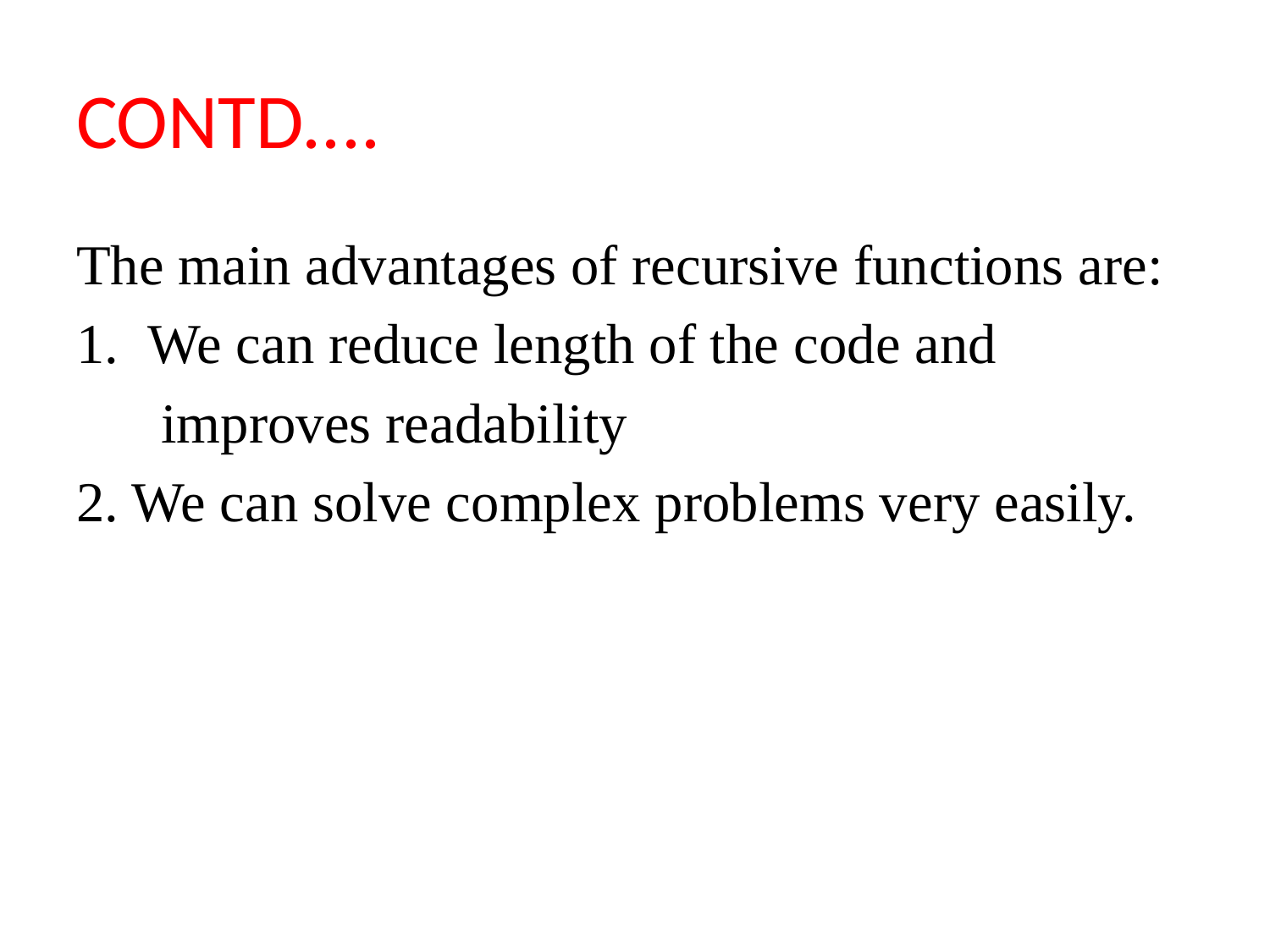

# CONTD....
The main advantages of recursive functions are:
We can reduce length of the code and
      improves readability
2. We can solve complex problems very easily.